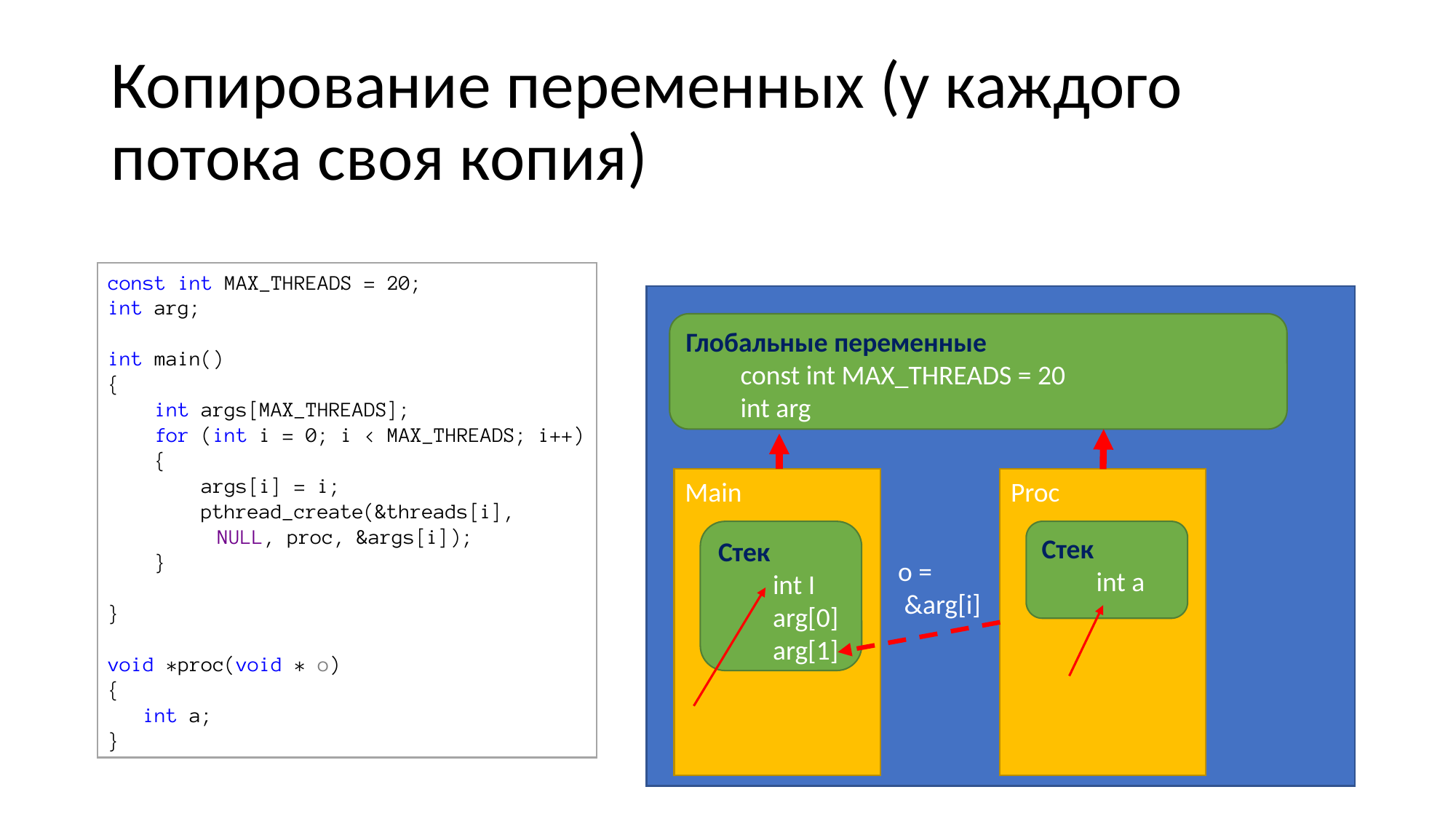

# Копирование переменных (у каждого потока своя копия)
const int MAX_THREADS = 20;
int arg;
int main()
{
    int args[MAX_THREADS];
    for (int i = 0; i < MAX_THREADS; i++)
    {
        args[i] = i;      
        pthread_create(&threads[i],
	NULL, proc, &args[i]);
    }
}
void *proc(void * o)
{
   int a;
}

Глобальные переменные
const int MAX_THREADS = 20
int arg
Main
Proc
Стек
int I
arg[0]
arg[1]
Стек
int a
o =
 &arg[i]